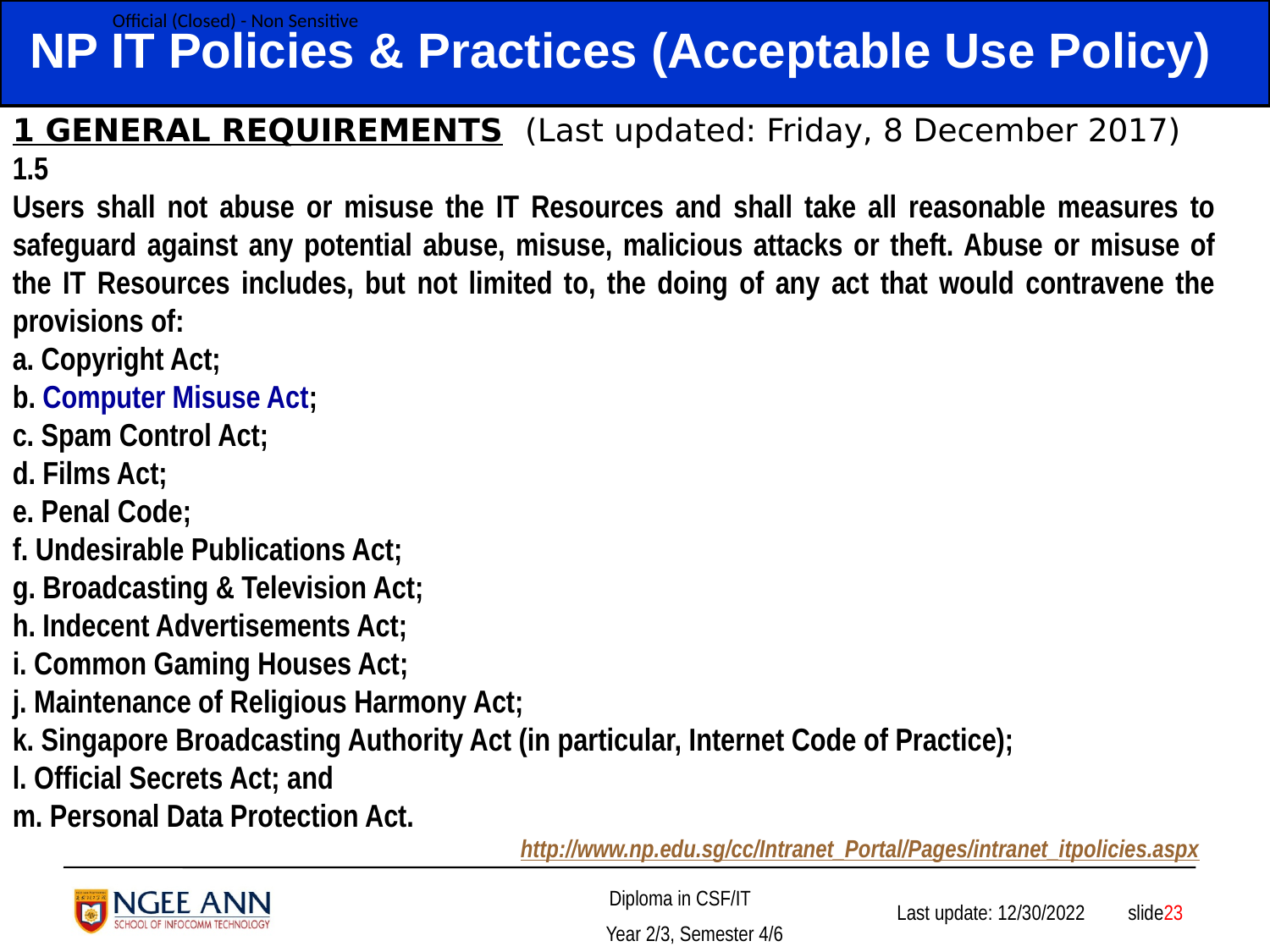

# NP IT Policies & Practices (Acceptable Use Policy)
1 GENERAL REQUIREMENTS  (Last updated: Friday, 8 December 2017)
1.5
Users shall not abuse or misuse the IT Resources and shall take all reasonable measures to safeguard against any potential abuse, misuse, malicious attacks or theft. Abuse or misuse of the IT Resources includes, but not limited to, the doing of any act that would contravene the provisions of:
a. Copyright Act;
b. Computer Misuse Act;
c. Spam Control Act;
d. Films Act;
e. Penal Code;
f. Undesirable Publications Act;
g. Broadcasting & Television Act;
h. Indecent Advertisements Act;
i. Common Gaming Houses Act;
j. Maintenance of Religious Harmony Act;
k. Singapore Broadcasting Authority Act (in particular, Internet Code of Practice);
l. Official Secrets Act; and
m. Personal Data Protection Act.
				http://www.np.edu.sg/cc/Intranet_Portal/Pages/intranet_itpolicies.aspx
    slide23